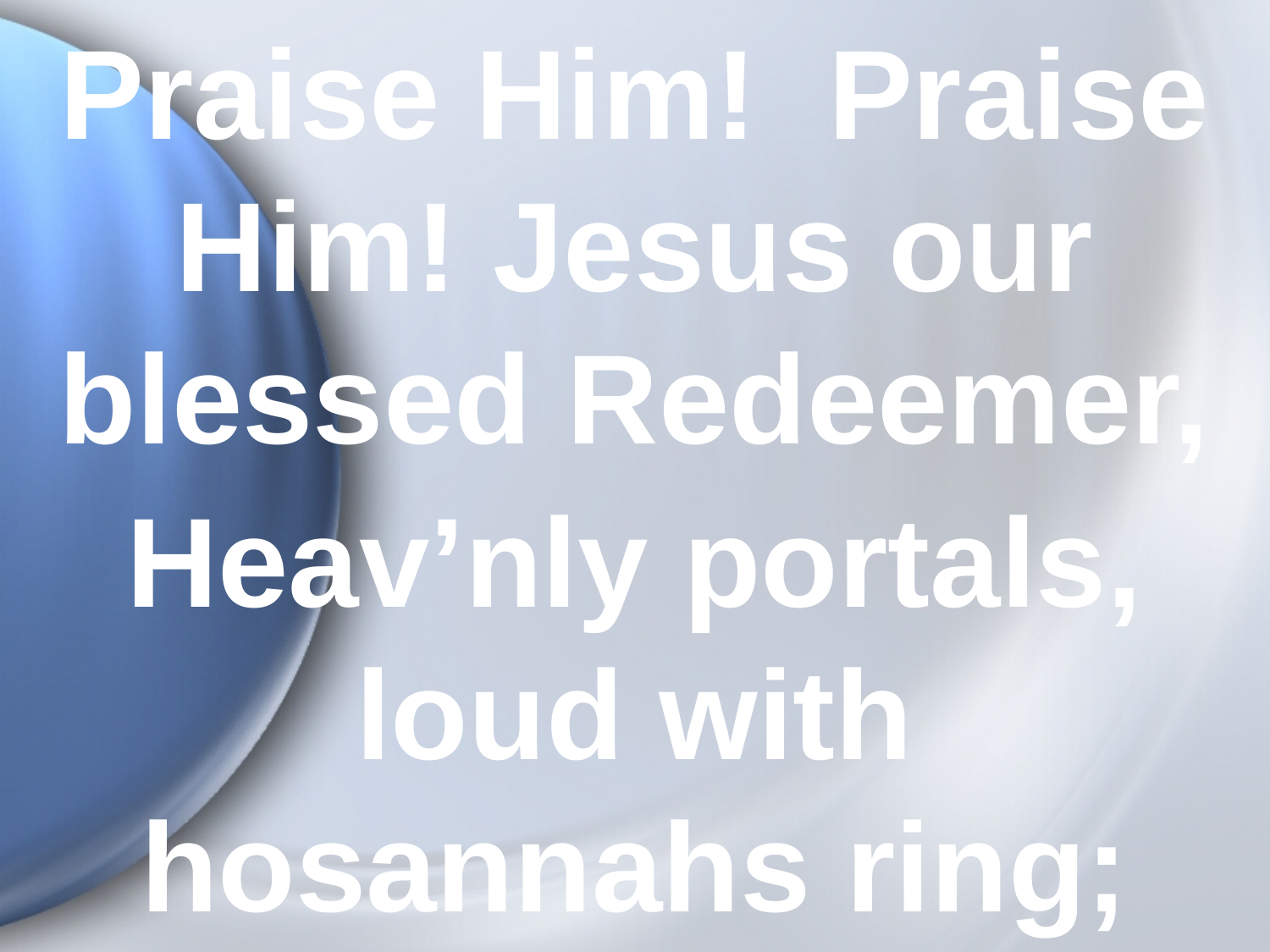

Praise Him!  Praise Him! Jesus our blessed Redeemer,
Heav’nly portals, loud with hosannahs ring;